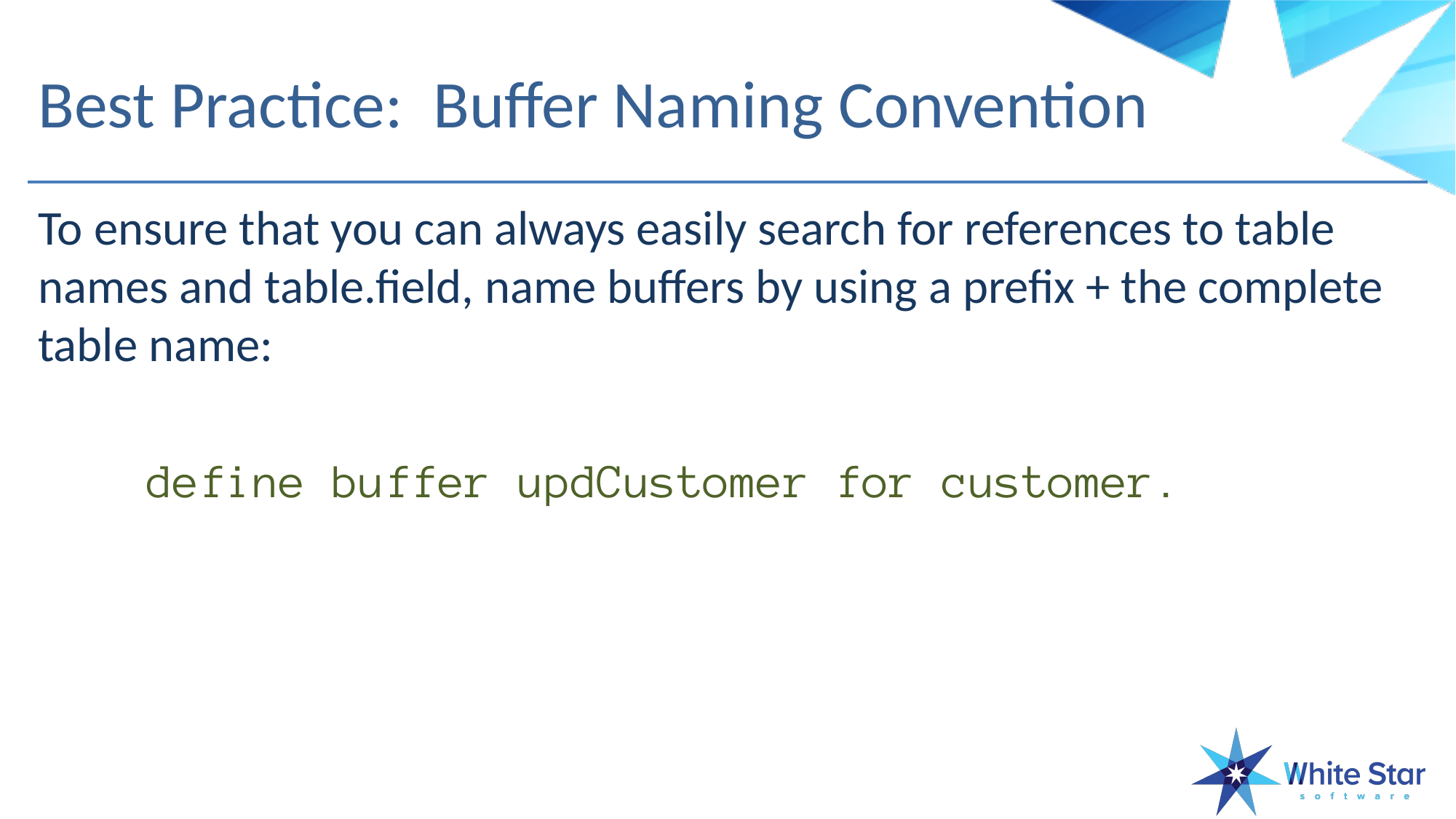

# Best Practice:  Buffer Naming Convention
To ensure that you can always easily search for references to table names and table.field, name buffers by using a prefix + the complete table name:

	define buffer updCustomer for customer.